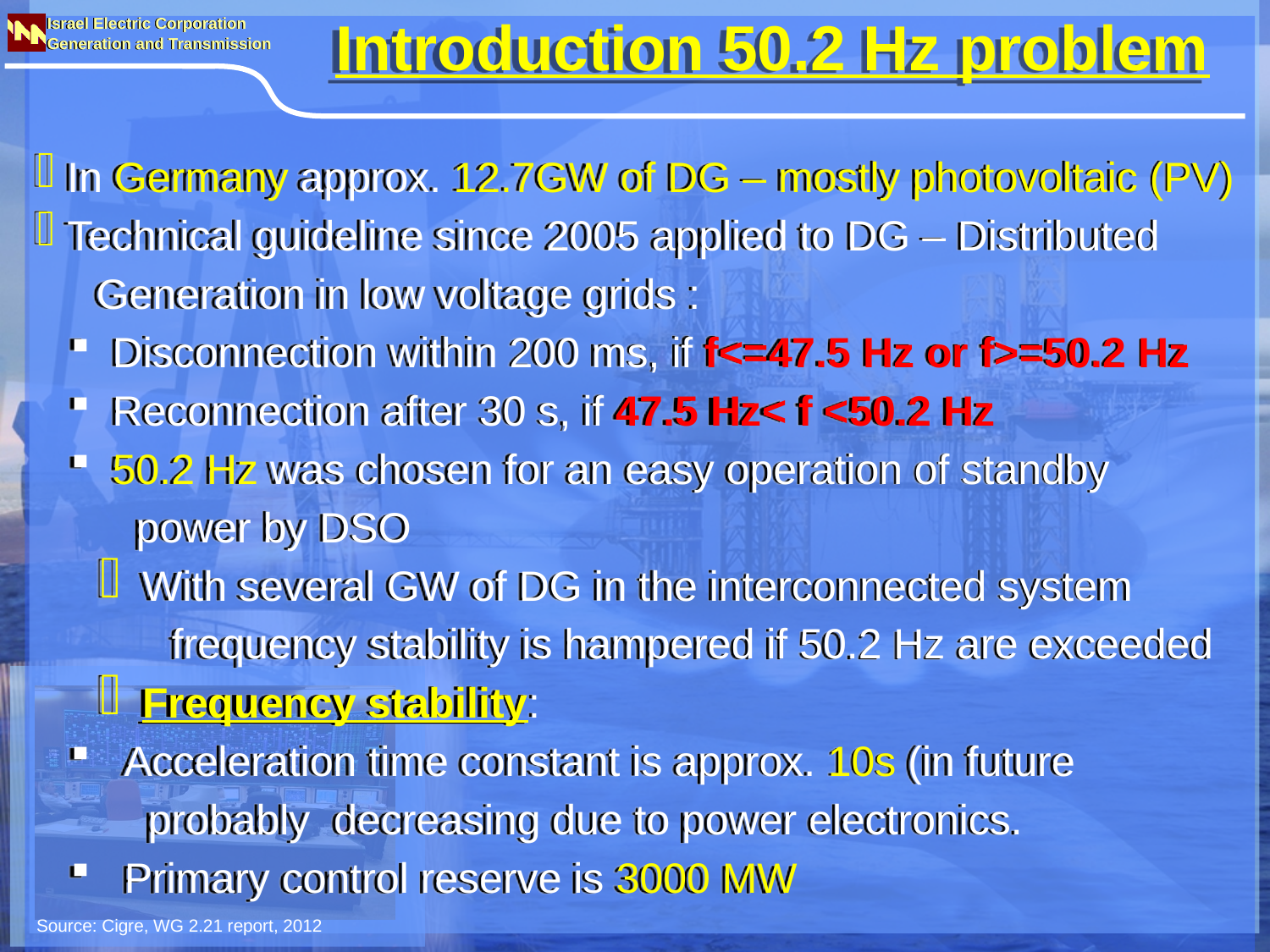

Introduction 50.2 Hz problem
In Germany approx. 12.7GW of DG – mostly photovoltaic (PV)
Technical guideline since 2005 applied to DG – Distributed
     Generation in low voltage grids :
 Disconnection within 200 ms, if f<=47.5 Hz or f>=50.2 Hz
 Reconnection after 30 s, if 47.5 Hz< f <50.2 Hz
 50.2 Hz was chosen for an easy operation of standby
   power by DSO
 With several GW of DG in the interconnected system
      frequency stability is hampered if 50.2 Hz are exceeded
 Frequency stability:
  Acceleration time constant is approx. 10s (in future
    probably  decreasing due to power electronics.
  Primary control reserve is 3000 MW
Source: Cigre, WG 2.21 report, 2012